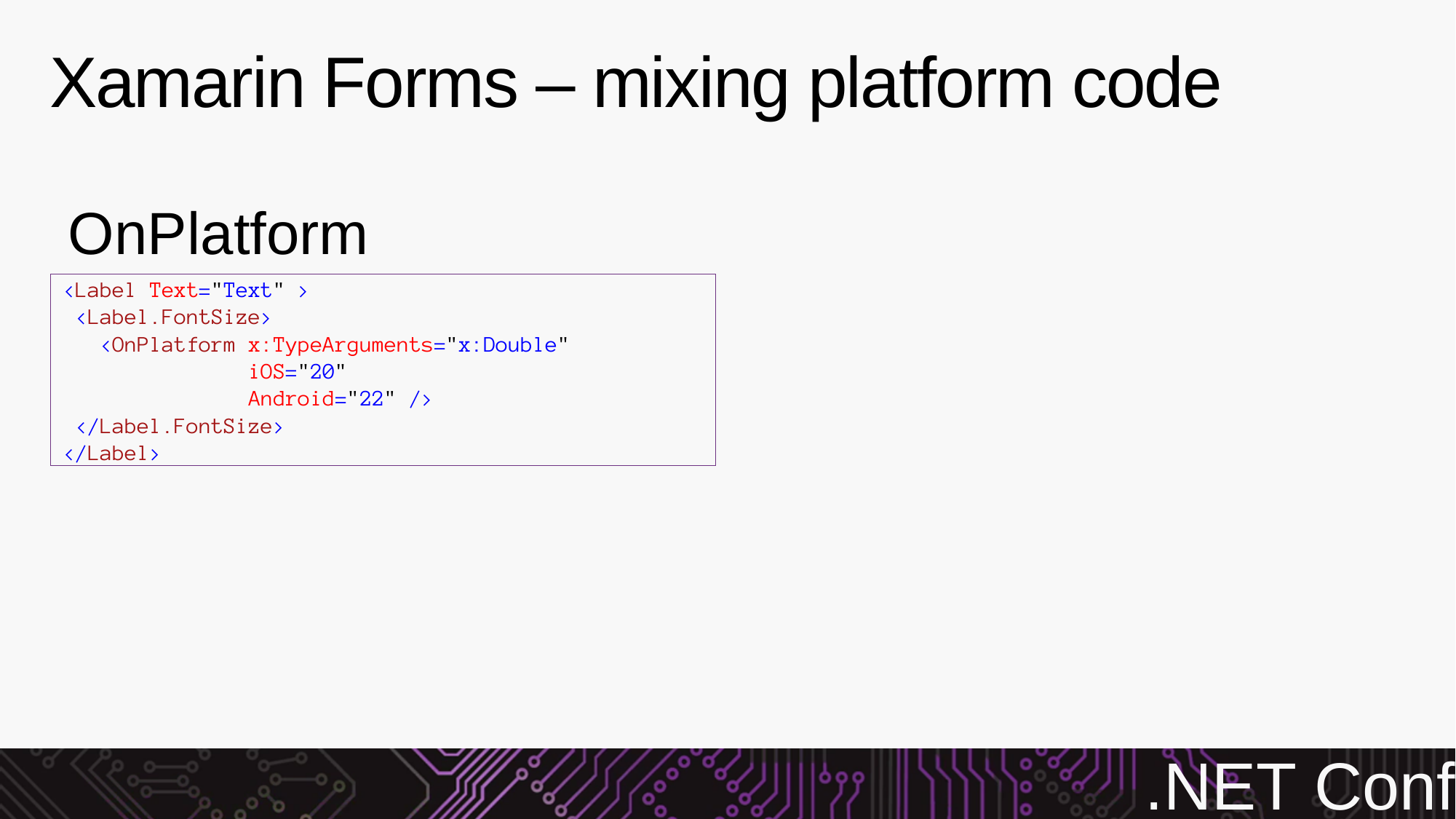

# Xamarin Forms – mixing platform code
OnPlatform

 <Label Text="Text" >
  <Label.FontSize>
    <OnPlatform x:TypeArguments="x:Double"
                iOS="20"
                Android="22" />
  </Label.FontSize>
 </Label>